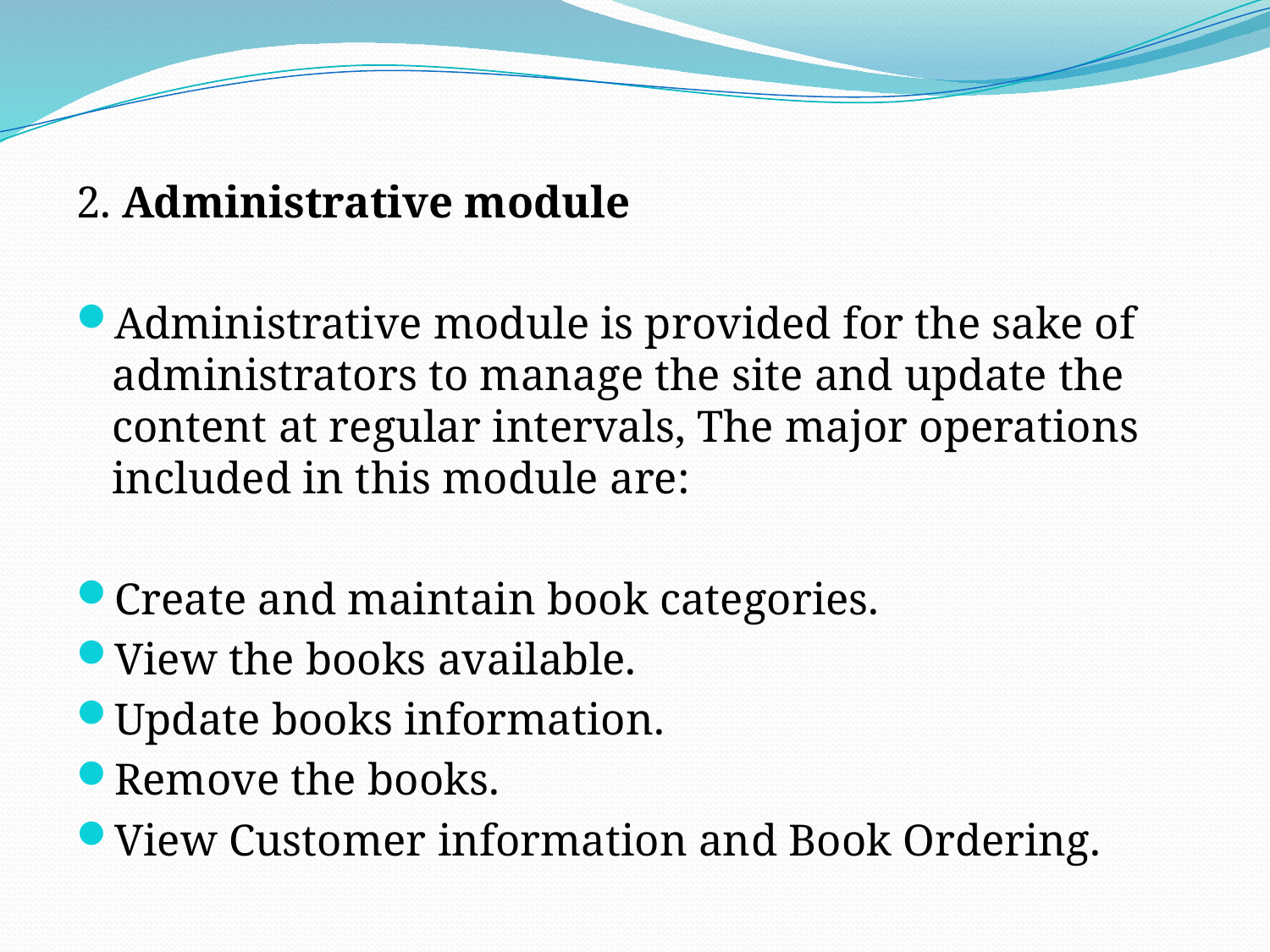

#
2. Administrative module

Administrative module is provided for the sake of administrators to manage the site and update the content at regular intervals, The major operations included in this module are:

Create and maintain book categories.
View the books available.
Update books information.
Remove the books.
View Customer information and Book Ordering.